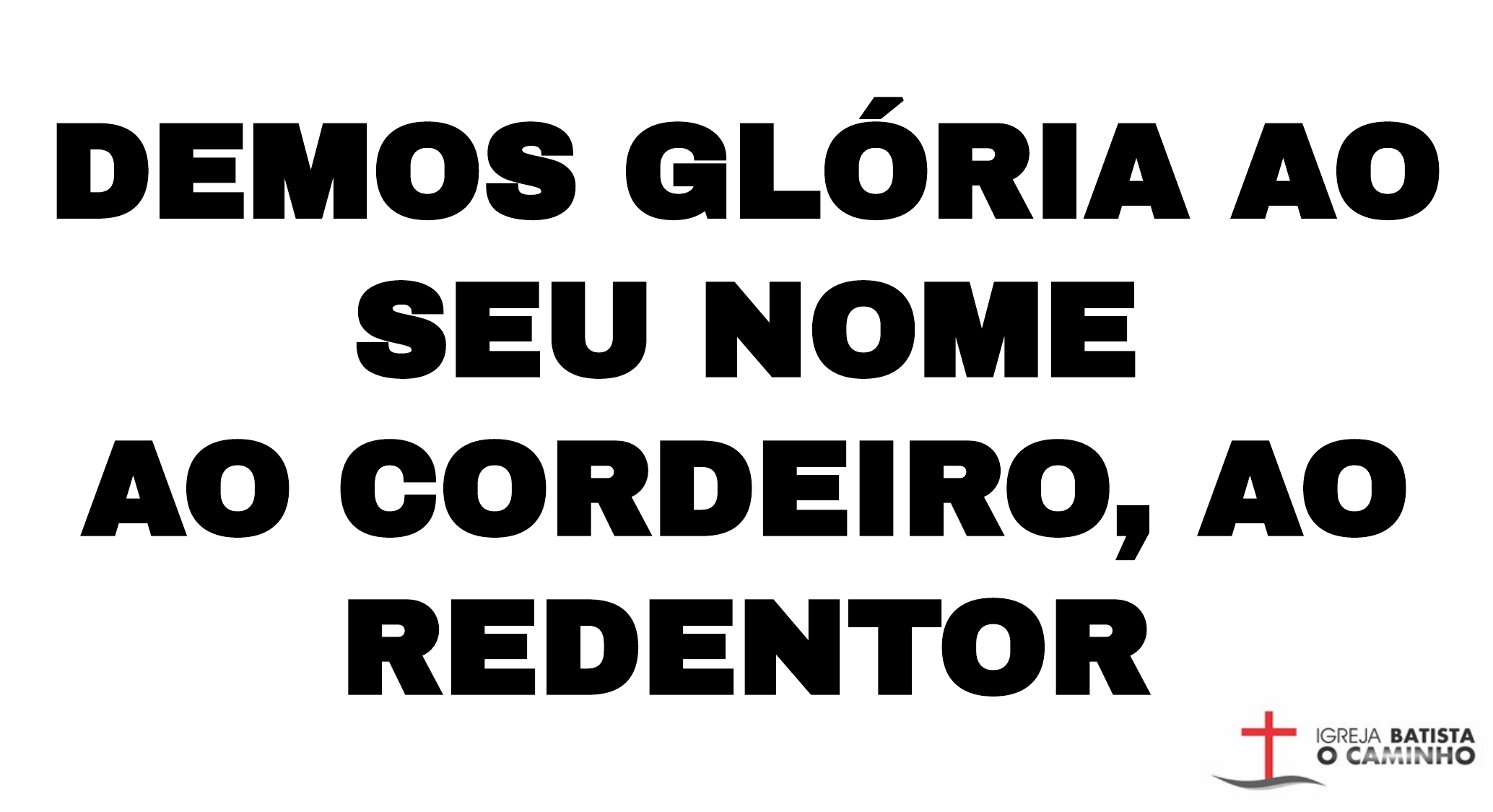

DEMOS GLÓRIA AO SEU NOME
AO CORDEIRO, AO REDENTOR